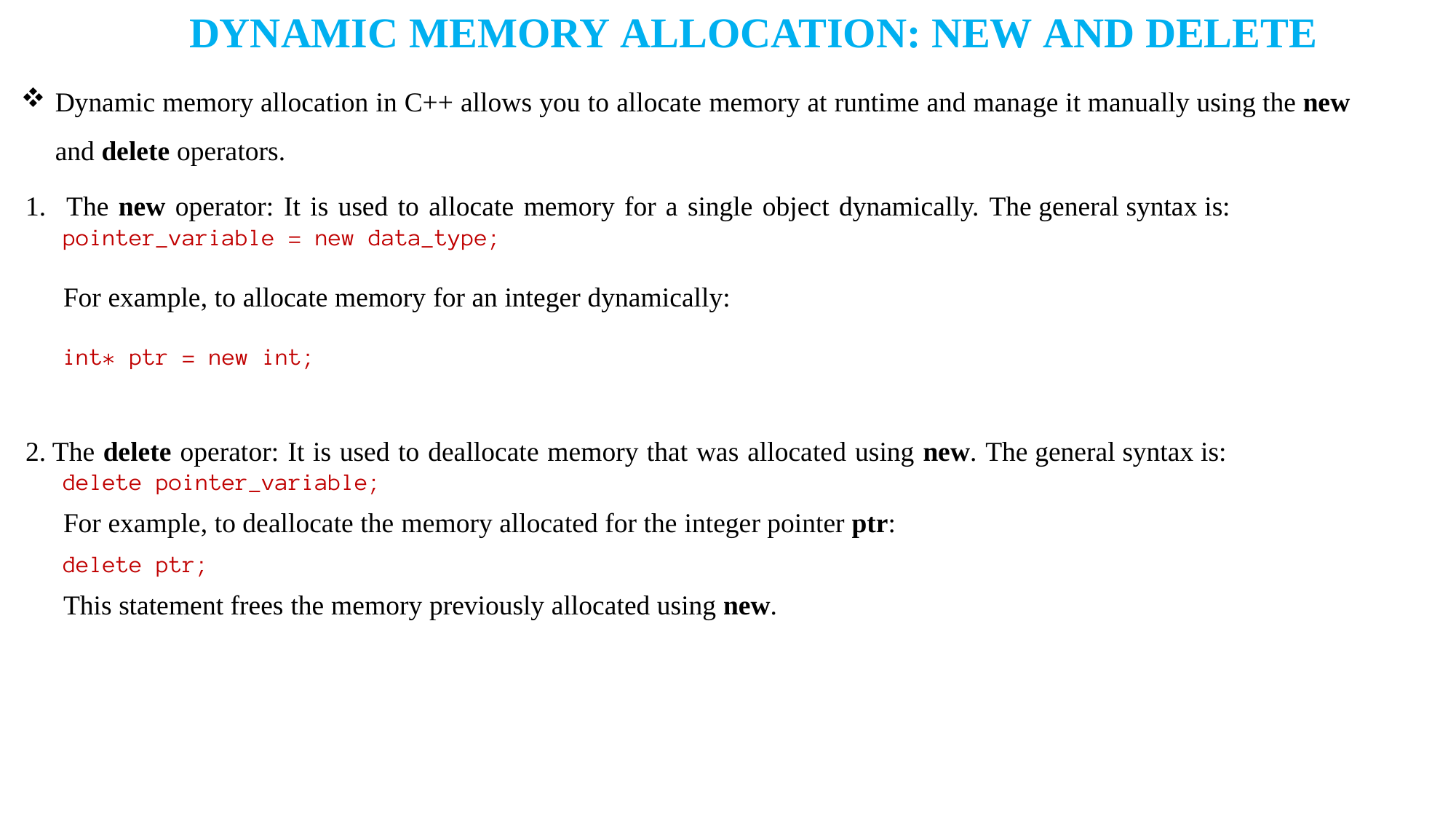

DYNAMIC MEMORY ALLOCATION: NEW AND DELETE
Dynamic memory allocation in C++ allows you to allocate memory at runtime and manage it manually using the new and delete operators.
The new operator: It is used to allocate memory for a single object dynamically. The general syntax is:
pointer_variable = new data_type;

For example, to allocate memory for an integer dynamically:
int* ptr = new int;

2. The delete operator: It is used to deallocate memory that was allocated using new. The general syntax is:
delete pointer_variable;
For example, to deallocate the memory allocated for the integer pointer ptr:
delete ptr;
This statement frees the memory previously allocated using new.